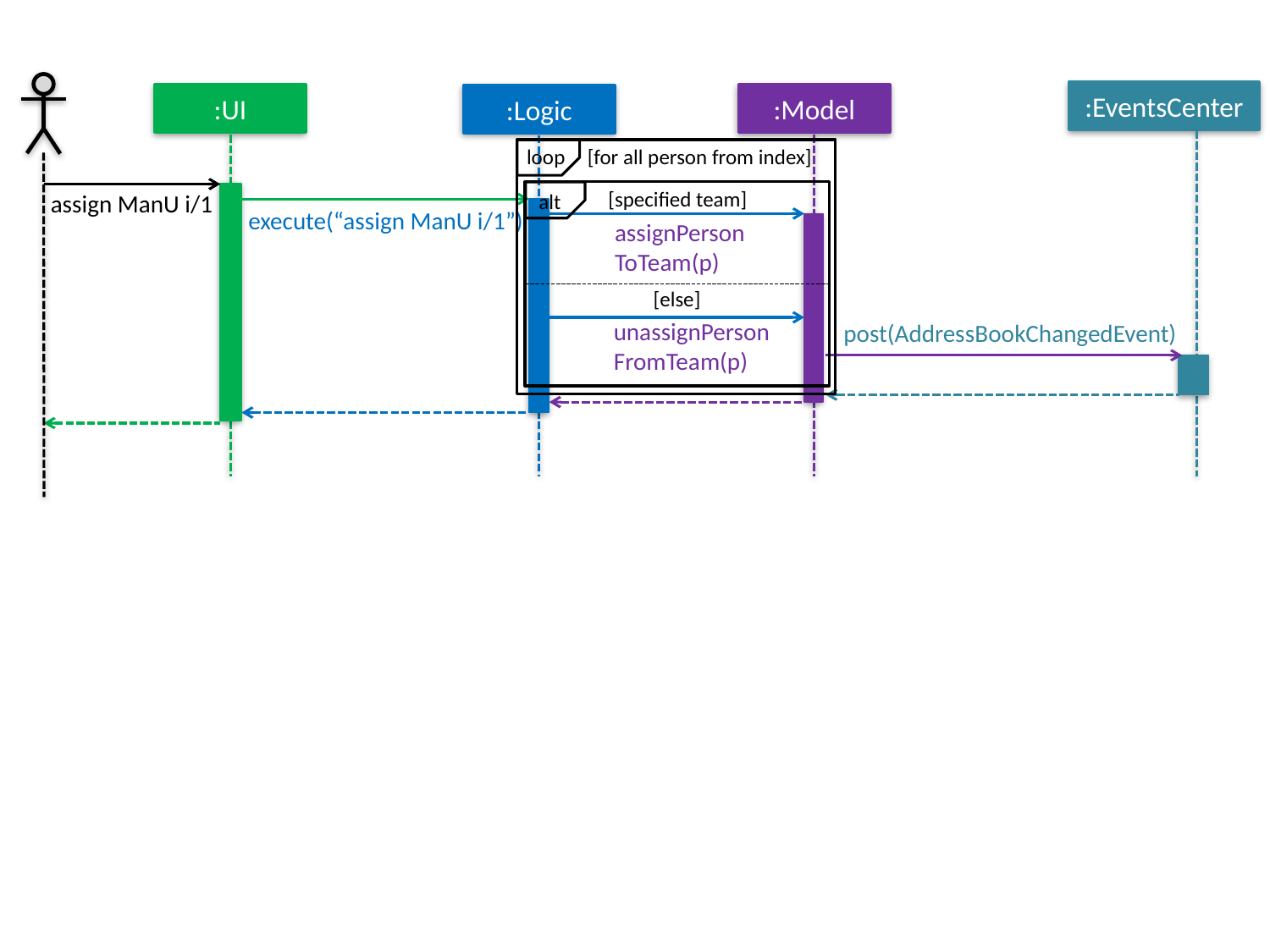

:EventsCenter
:UI
:Model
:Logic
[for all person from index]
loop

[specified team]

alt

assign ManU i/1

execute(“assign ManU i/1”)

assignPerson
ToTeam(p)
[else]
unassignPerson
FromTeam(p)
post(AddressBookChangedEvent)